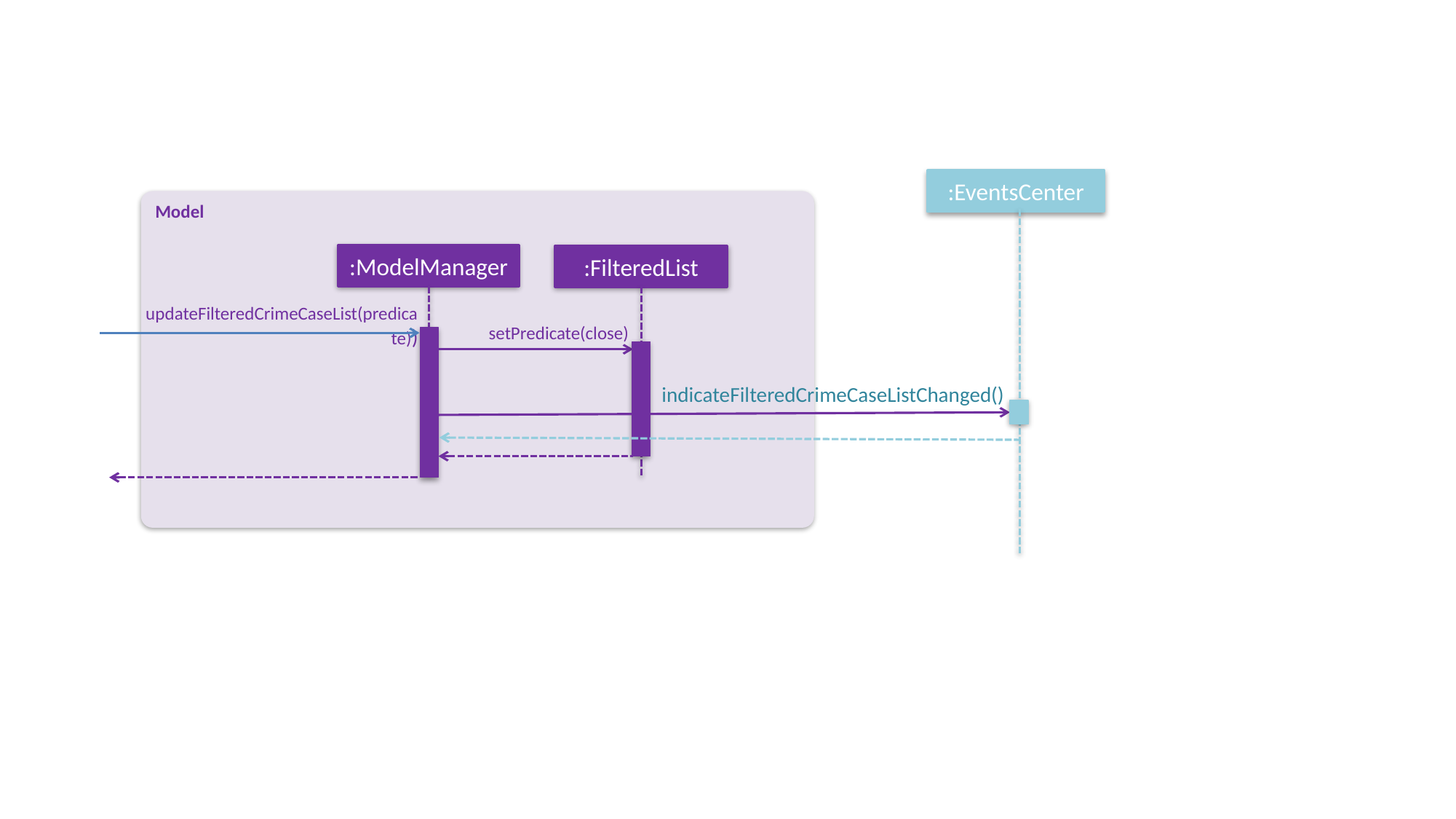

:EventsCenter
Model
:ModelManager
:FilteredList
updateFilteredCrimeCaseList(predicate))
setPredicate(close)

indicateFilteredCrimeCaseListChanged()